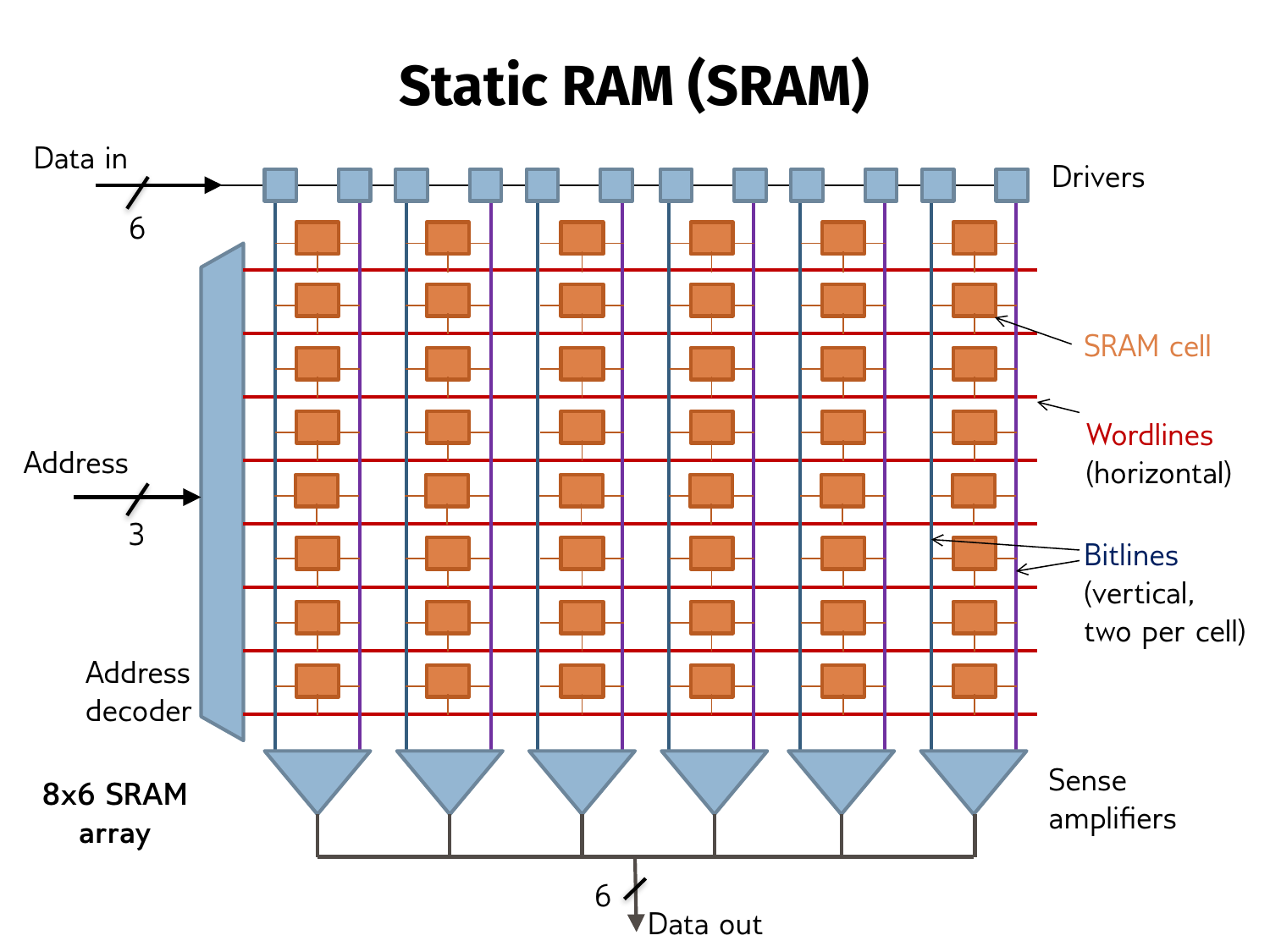

# Static RAM (SRAM)
Data in
6
Drivers

SRAM cell

Wordlines
(horizontal)

Address
3

Bitlines
(vertical,
two per cell)

Address
decoder

Sense
amplifiers
8x6 SRAM
array
6
Data out